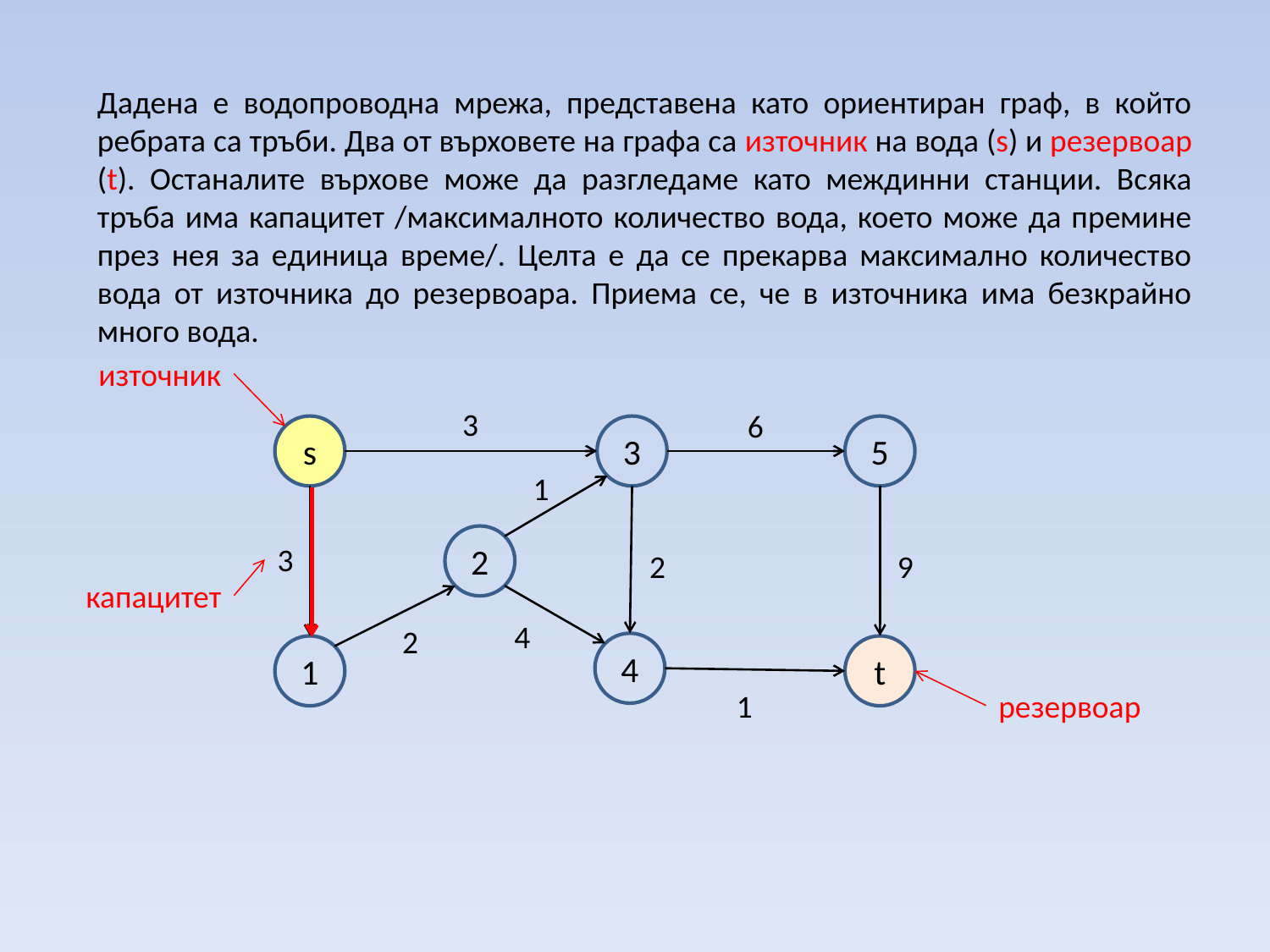

Дадена е водопроводна мрежа, представена като ориентиран граф, в който ребрата са тръби. Два от върховете на графа са източник на вода (s) и резервоар (t). Останалите върхове може да разгледаме като междинни станции. Всяка тръба има капацитет /максималното количество вода, което може да премине през нея за единица време/. Целта е да се прекарва максимално количество вода от източника до резервоара. Приема се, че в източника има безкрайно много вода.
източник
3
6
s
3
5
1
2
3
2
9
4
2
4
1
t
1
капацитет
резервоар